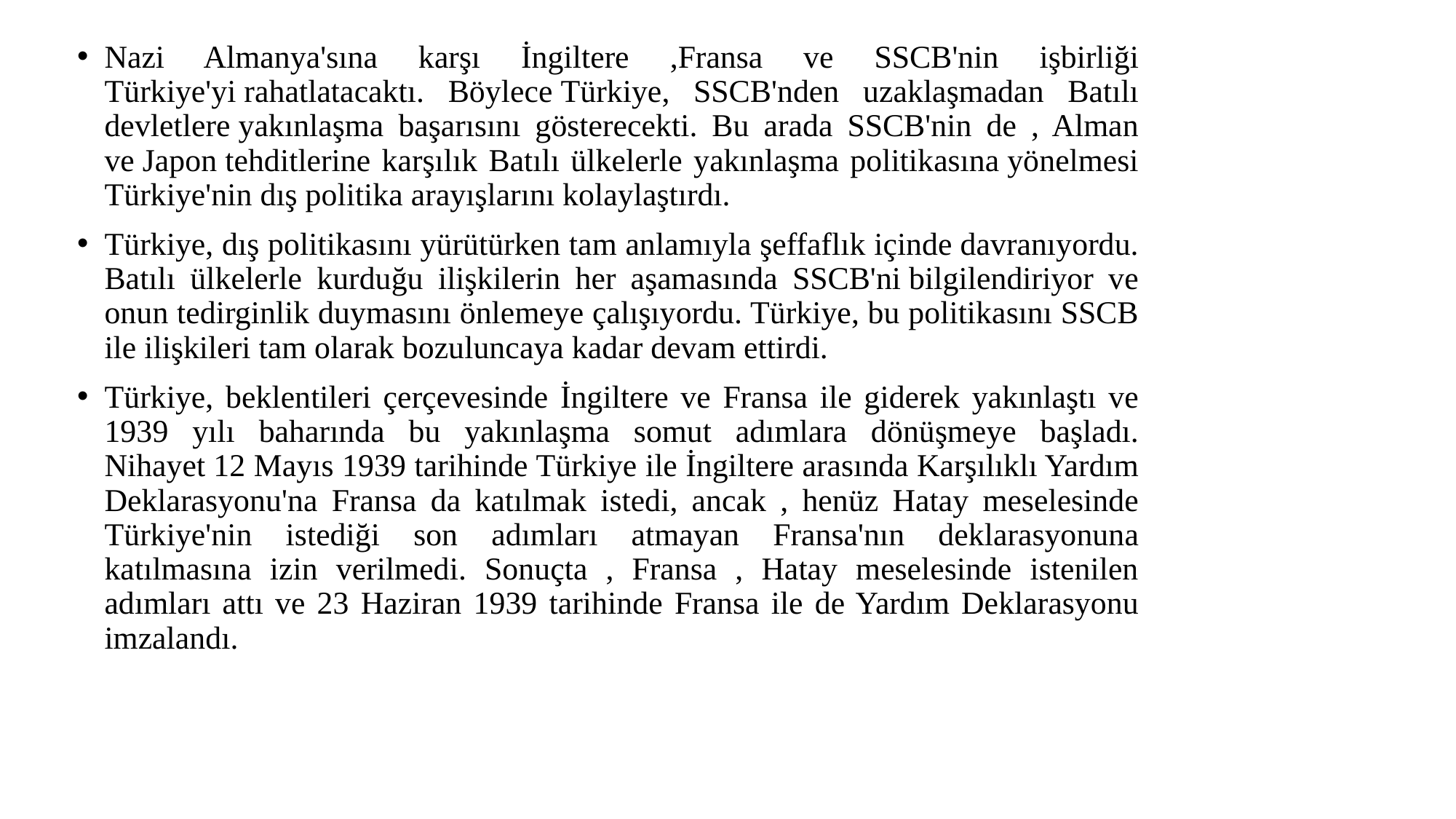

Nazi Almanya'sına karşı İngiltere ,Fransa ve SSCB'nin işbirliği Türkiye'yi rahatlatacaktı. Böylece Türkiye, SSCB'nden uzaklaşmadan Batılı devletlere yakınlaşma başarısını gösterecekti. Bu arada SSCB'nin de , Alman ve Japon tehditlerine karşılık Batılı ülkelerle yakınlaşma politikasına yönelmesi Türkiye'nin dış politika arayışlarını kolaylaştırdı.
Türkiye, dış politikasını yürütürken tam anlamıyla şeffaflık içinde davranıyordu. Batılı ülkelerle kurduğu ilişkilerin her aşamasında SSCB'ni bilgilendiriyor ve onun tedirginlik duymasını önlemeye çalışıyordu. Türkiye, bu politikasını SSCB ile ilişkileri tam olarak bozuluncaya kadar devam ettirdi.
Türkiye, beklentileri çerçevesinde İngiltere ve Fransa ile giderek yakınlaştı ve 1939 yılı baharında bu yakınlaşma somut adımlara dönüşmeye başladı. Nihayet 12 Mayıs 1939 tarihinde Türkiye ile İngiltere arasında Karşılıklı Yardım Deklarasyonu'na Fransa da katılmak istedi, ancak , henüz Hatay meselesinde Türkiye'nin istediği son adımları atmayan Fransa'nın deklarasyonuna katılmasına izin verilmedi. Sonuçta , Fransa , Hatay meselesinde istenilen adımları attı ve 23 Haziran 1939 tarihinde Fransa ile de Yardım Deklarasyonu imzalandı.